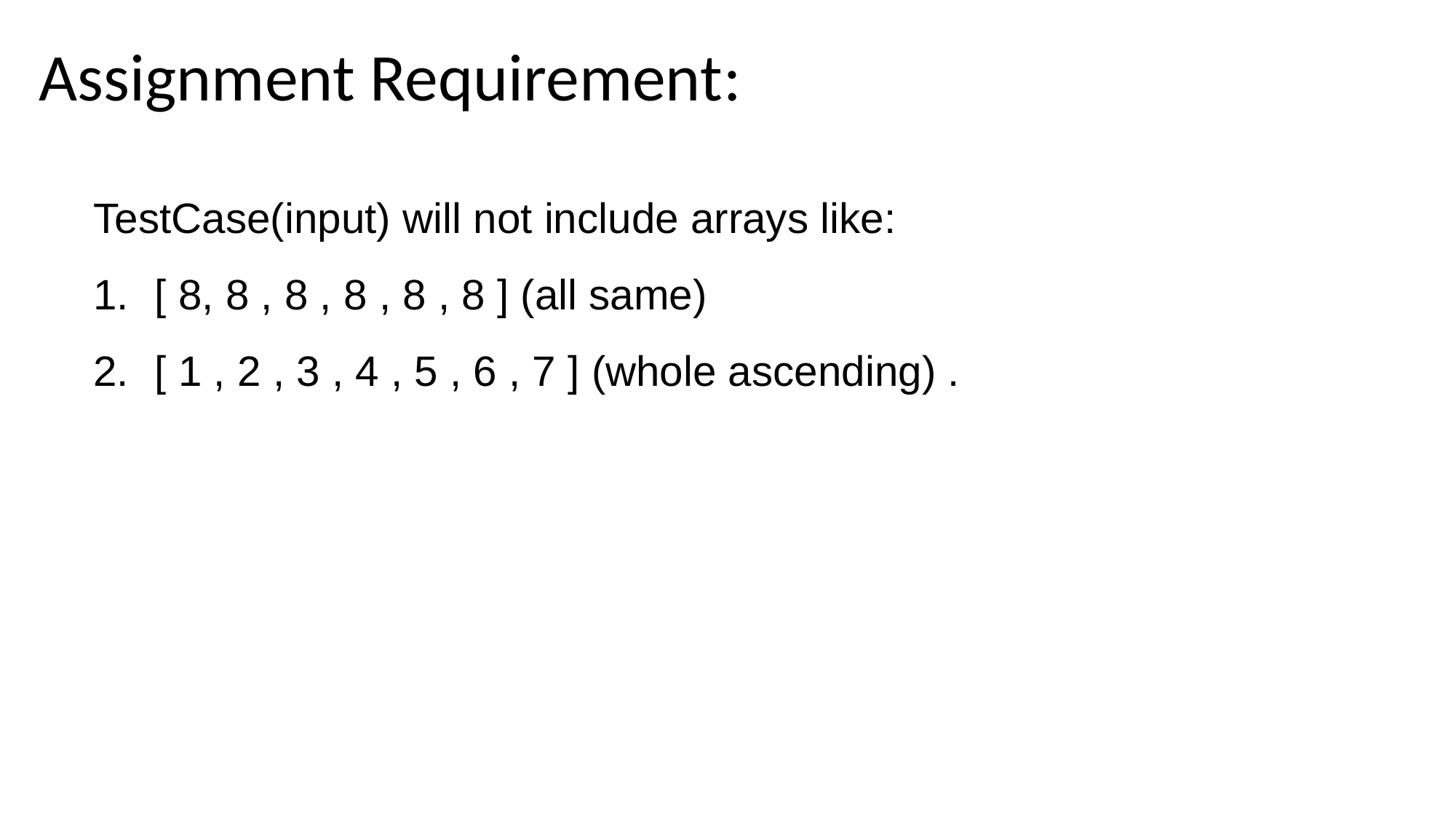

# Assignment Requirement:
TestCase(input) will not include arrays like:
[ 8, 8 , 8 , 8 , 8 , 8 ] (all same)
[ 1 , 2 , 3 , 4 , 5 , 6 , 7 ] (whole ascending) .